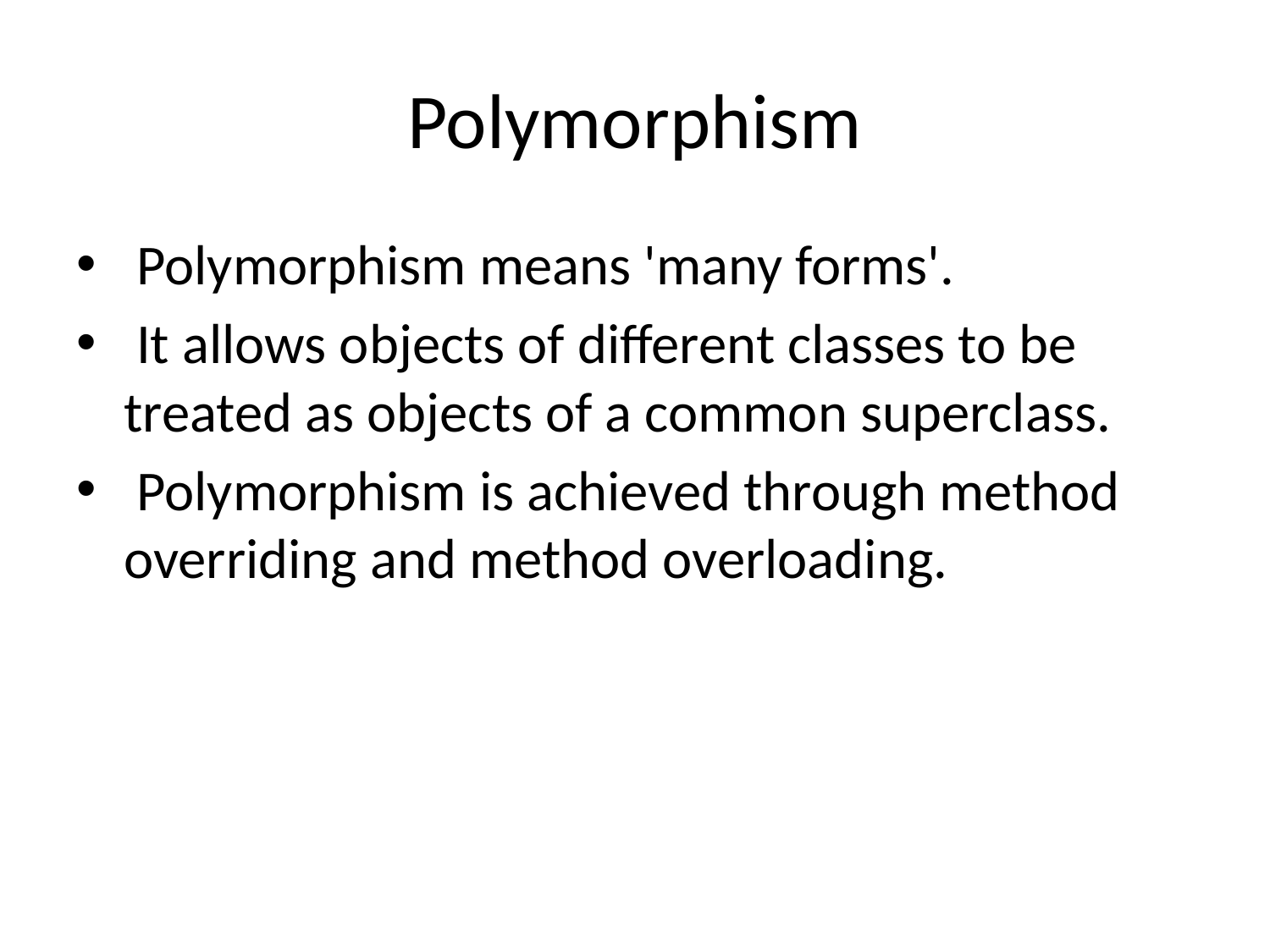

# Polymorphism
 Polymorphism means 'many forms'.
 It allows objects of different classes to be treated as objects of a common superclass.
 Polymorphism is achieved through method overriding and method overloading.